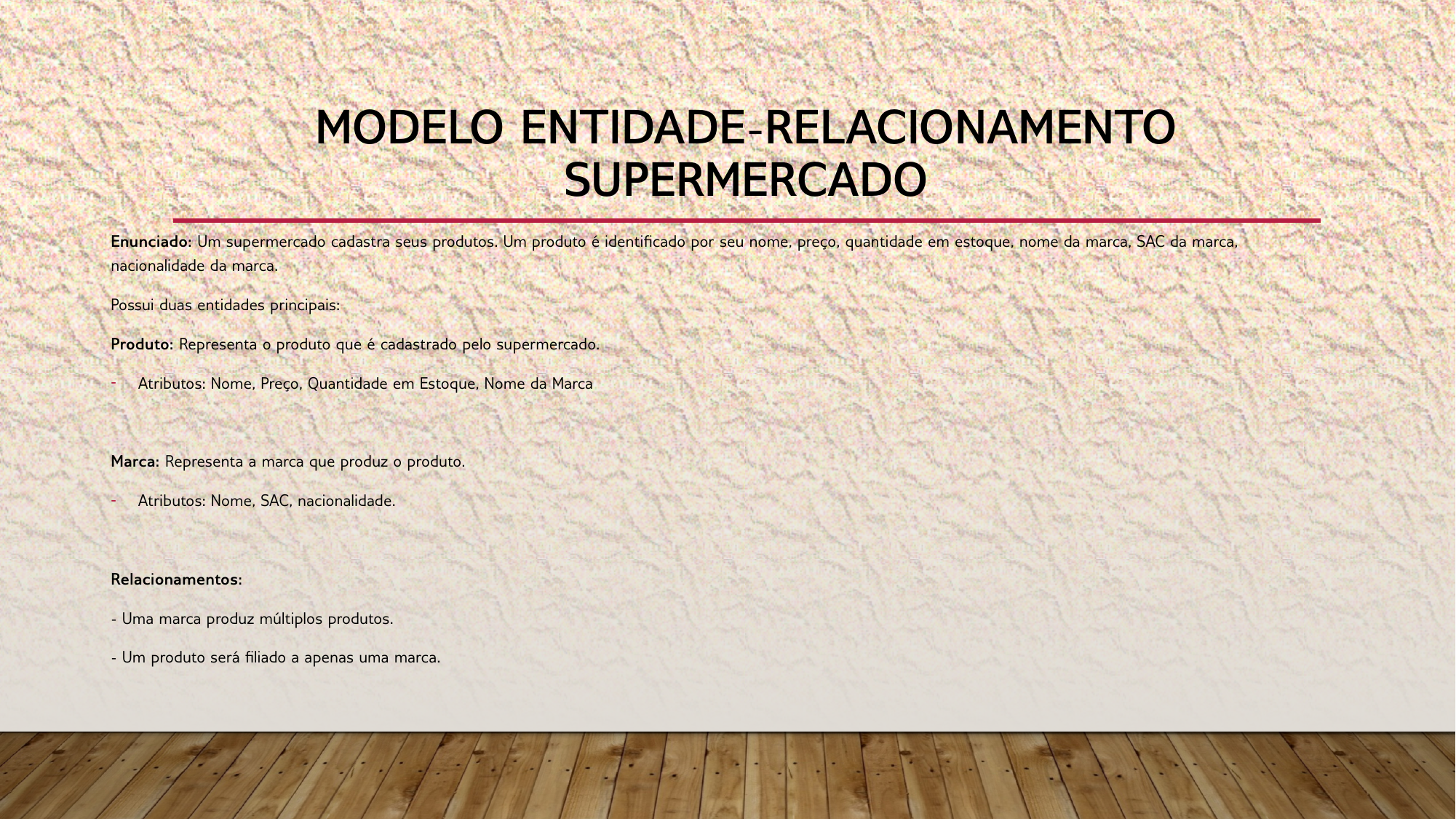

# Modelo Entidade-Relacionamento Supermercado
Enunciado: Um supermercado cadastra seus produtos. Um produto é identificado por seu nome, preço, quantidade em estoque, nome da marca, SAC da marca, nacionalidade da marca.
Possui duas entidades principais:
Produto: Representa o produto que é cadastrado pelo supermercado.
Atributos: Nome, Preço, Quantidade em Estoque, Nome da Marca

Marca: Representa a marca que produz o produto.
Atributos: Nome, SAC, nacionalidade.

Relacionamentos:
- Uma marca produz múltiplos produtos.
- Um produto será filiado a apenas uma marca.